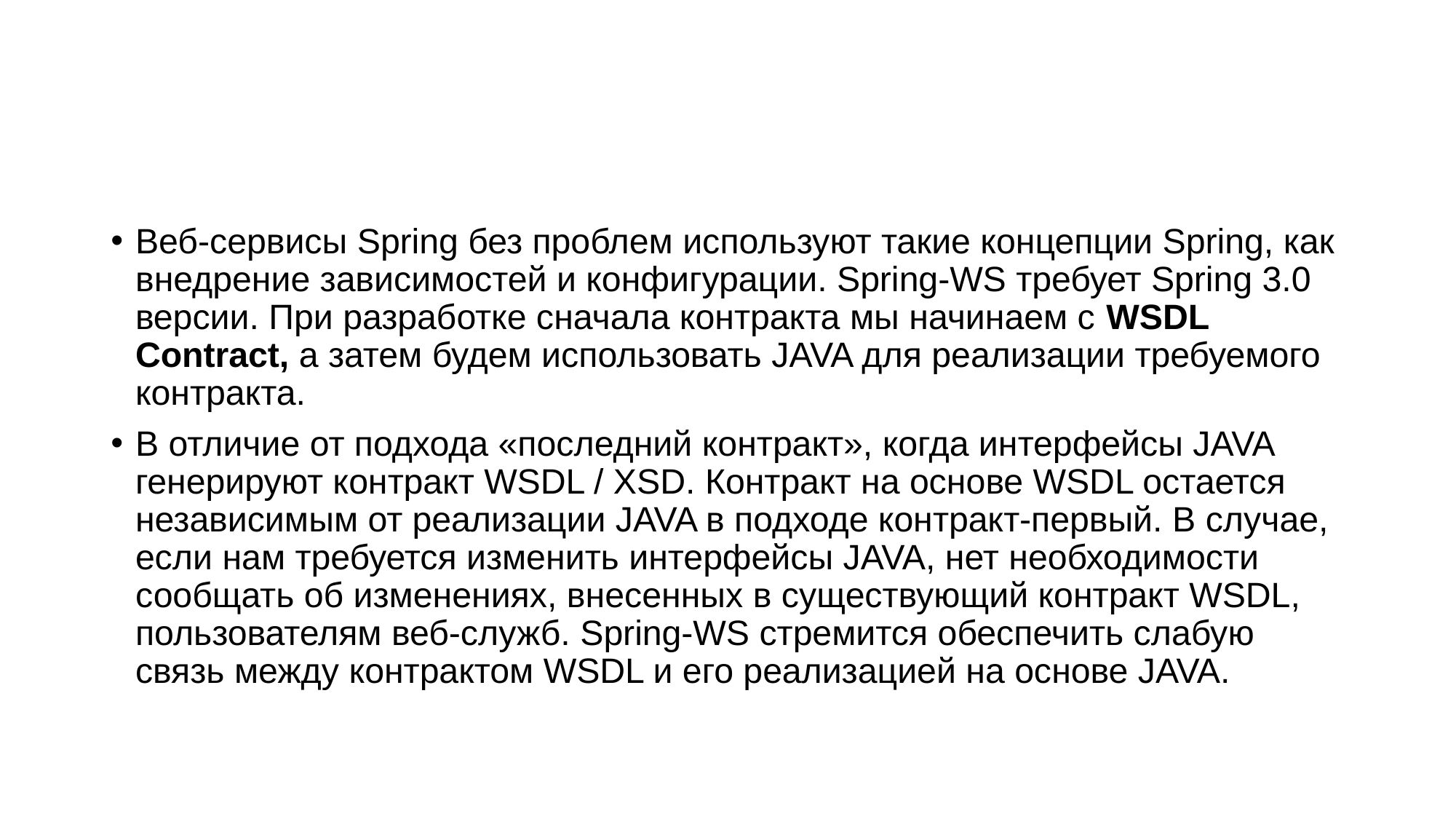

#
Веб-сервисы Spring без проблем используют такие концепции Spring, как внедрение зависимостей и конфигурации. Spring-WS требует Spring 3.0 версии. При разработке сначала контракта мы начинаем с WSDL Contract, а затем будем использовать JAVA для реализации требуемого контракта.
В отличие от подхода «последний контракт», когда интерфейсы JAVA генерируют контракт WSDL / XSD. Контракт на основе WSDL остается независимым от реализации JAVA в подходе контракт-первый. В случае, если нам требуется изменить интерфейсы JAVA, нет необходимости сообщать об изменениях, внесенных в существующий контракт WSDL, пользователям веб-служб. Spring-WS стремится обеспечить слабую связь между контрактом WSDL и его реализацией на основе JAVA.